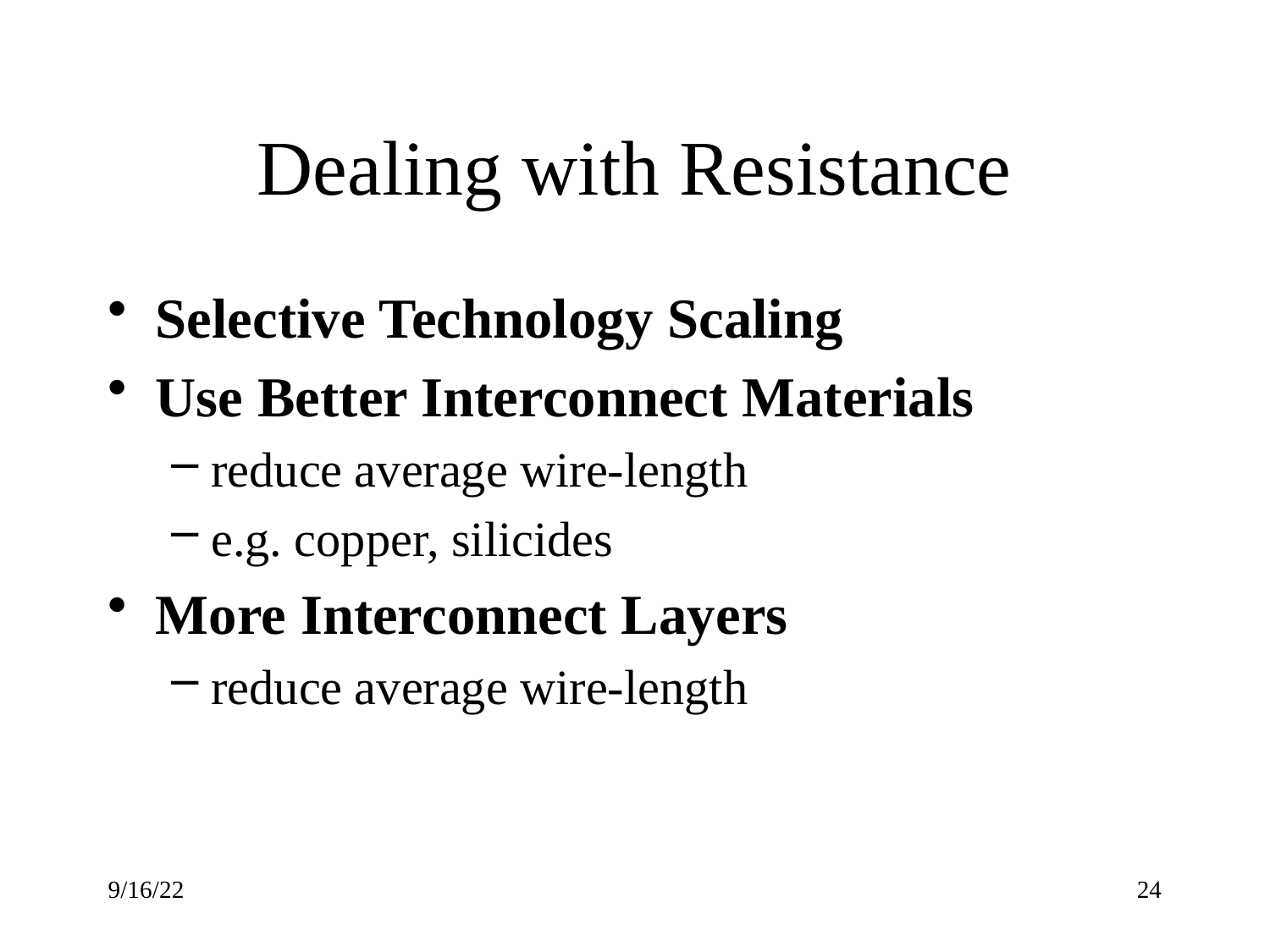

# Dealing with Resistance
Selective Technology Scaling
Use Better Interconnect Materials
reduce average wire-length
e.g. copper, silicides
More Interconnect Layers
reduce average wire-length
9/16/22
24